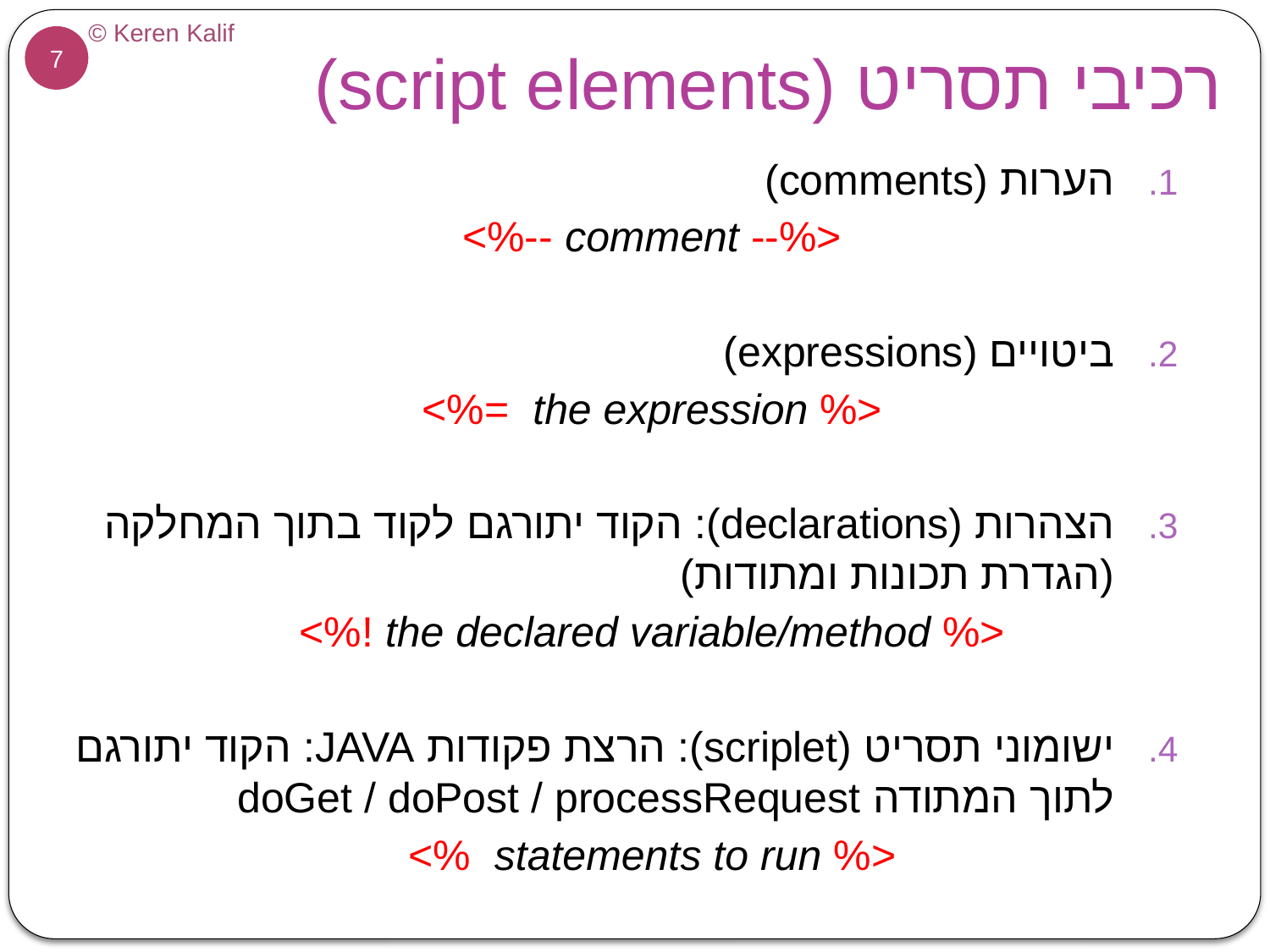

# רכיבי תסריט (script elements)
הערות (comments)
<%-- comment --%>

ביטויים (expressions)
<%=  the expression %>

הצהרות (declarations): הקוד יתורגם לקוד בתוך המחלקה (הגדרת תכונות ומתודות)
<%! the declared variable/method %>

ישומוני תסריט (scriplet): הרצת פקודות JAVA: הקוד יתורגם לתוך המתודה doGet / doPost / processRequest
<%  statements to run %>